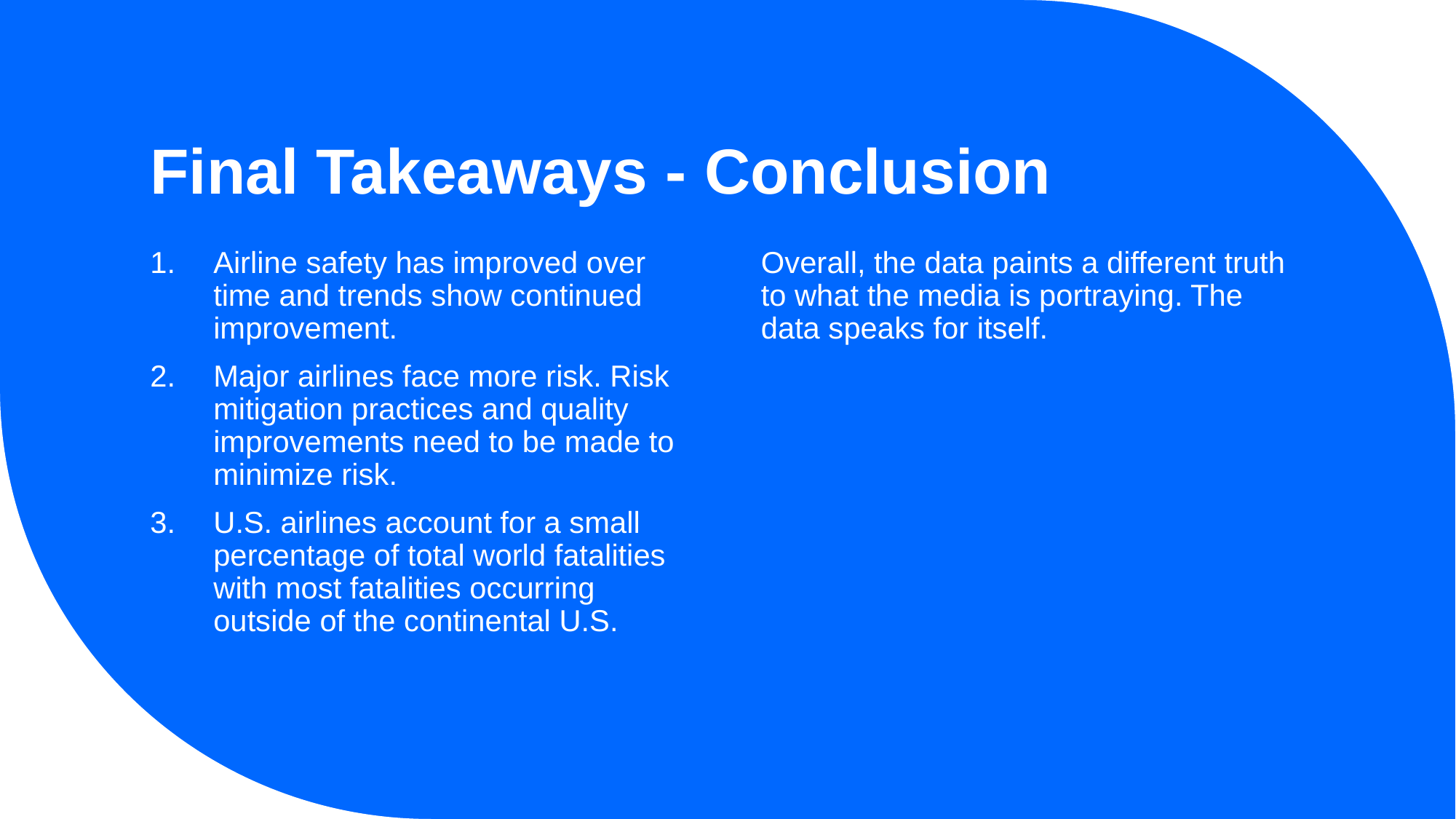

# Final Takeaways - Conclusion
Airline safety has improved over time and trends show continued improvement.
Major airlines face more risk. Risk mitigation practices and quality improvements need to be made to minimize risk.
U.S. airlines account for a small percentage of total world fatalities with most fatalities occurring outside of the continental U.S.
Overall, the data paints a different truth to what the media is portraying. The data speaks for itself.